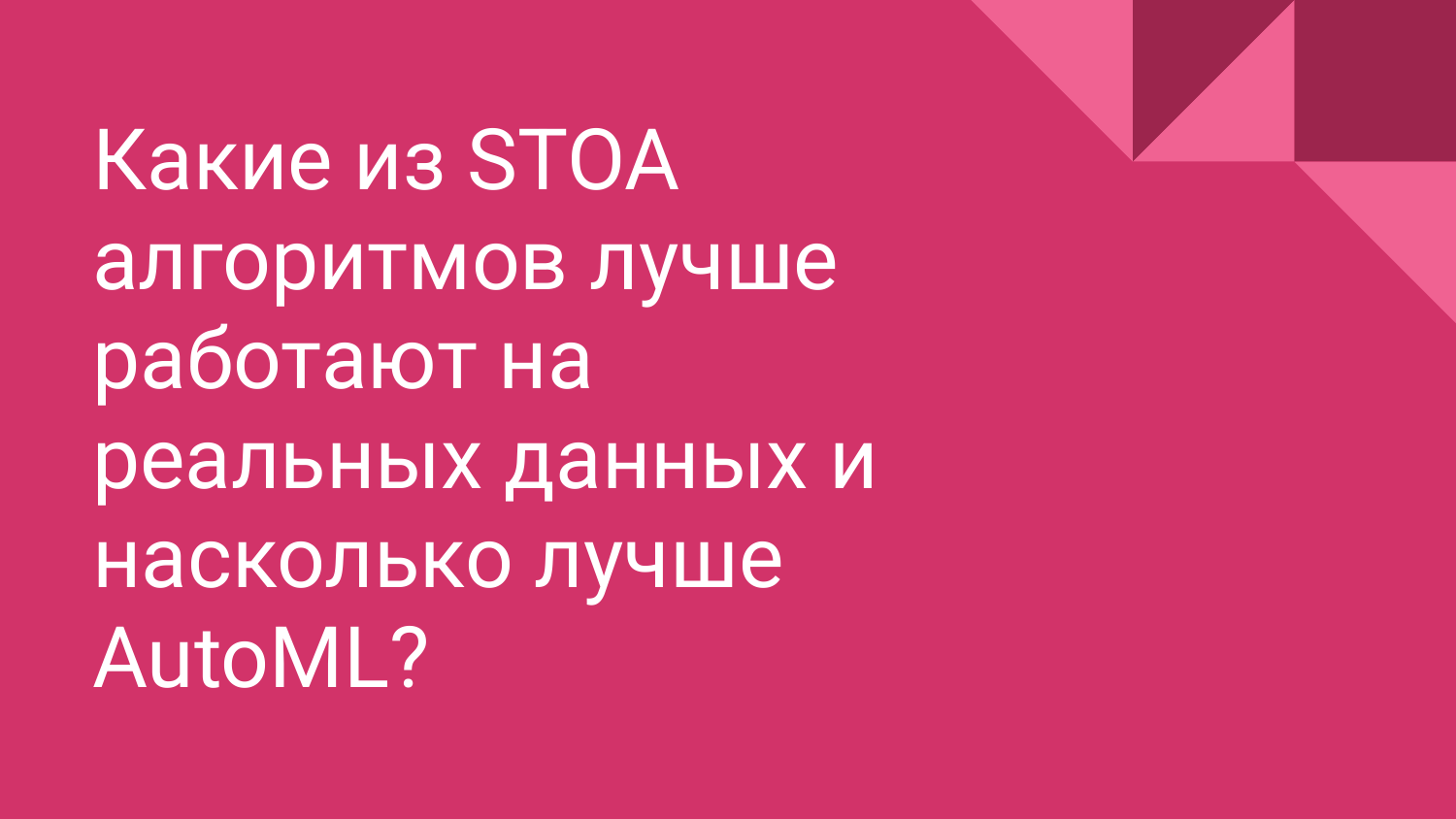

# Какие из STOA алгоритмов лучше работают на реальных данных и насколько лучше AutoML?